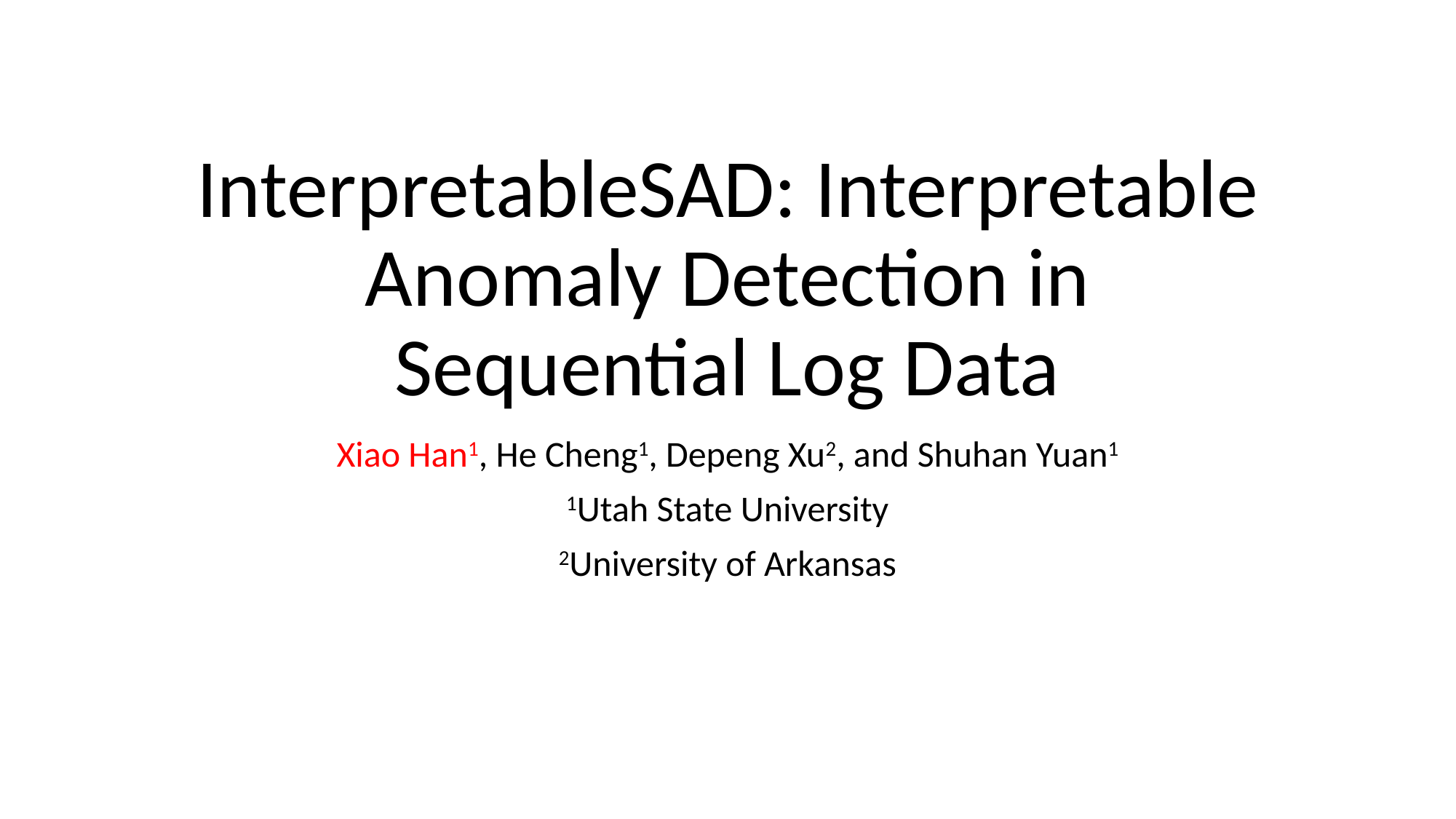

# InterpretableSAD: Interpretable Anomaly Detection in Sequential Log Data
Xiao Han1, He Cheng1, Depeng Xu2, and Shuhan Yuan1
1Utah State University
2University of Arkansas